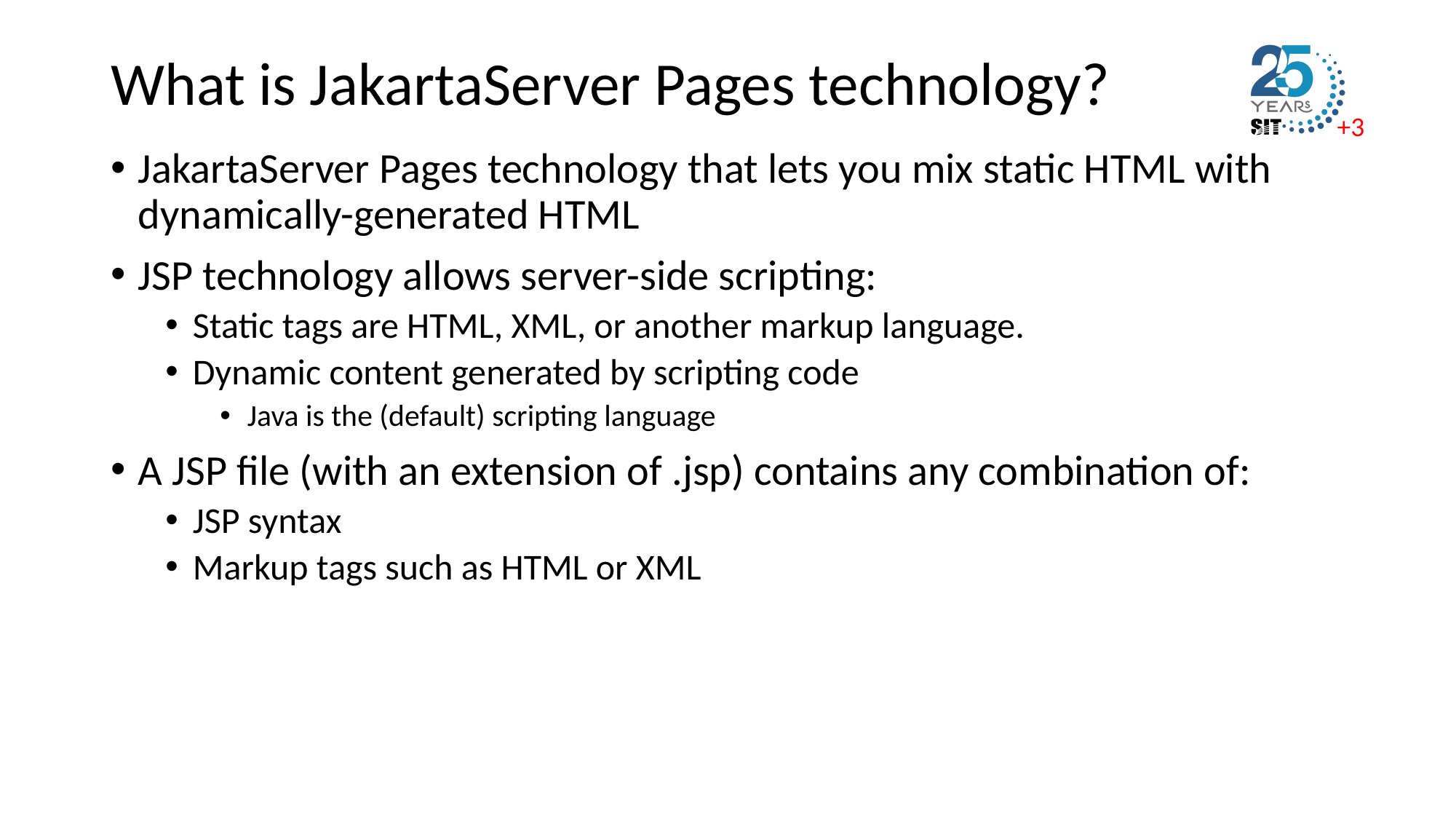

# What is JakartaServer Pages technology?
JakartaServer Pages technology that lets you mix static HTML with dynamically-generated HTML
JSP technology allows server-side scripting:
Static tags are HTML, XML, or another markup language.
Dynamic content generated by scripting code
Java is the (default) scripting language
A JSP file (with an extension of .jsp) contains any combination of:
JSP syntax
Markup tags such as HTML or XML